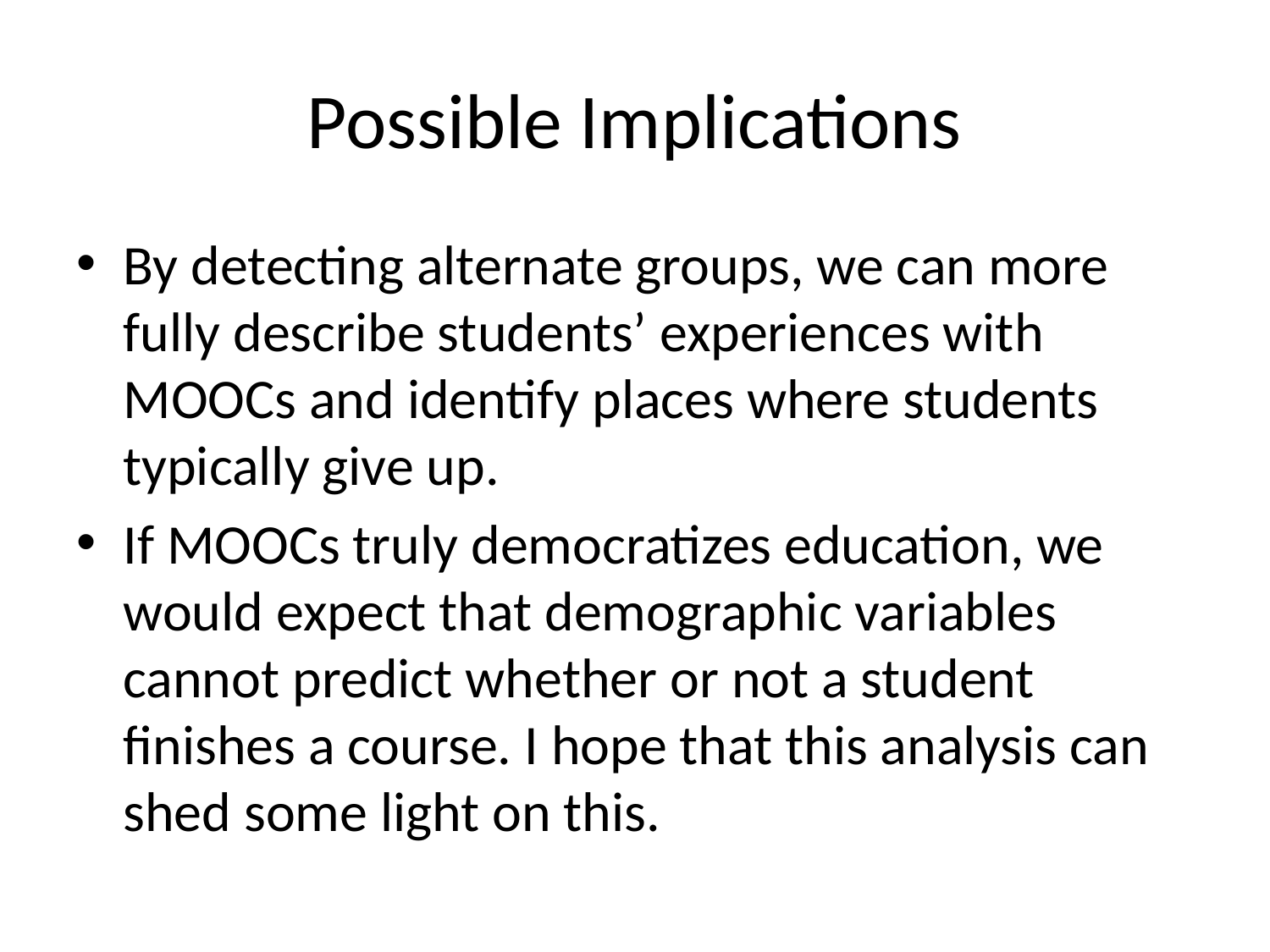

# Possible Implications
By detecting alternate groups, we can more fully describe students’ experiences with MOOCs and identify places where students typically give up.
If MOOCs truly democratizes education, we would expect that demographic variables cannot predict whether or not a student finishes a course. I hope that this analysis can shed some light on this.